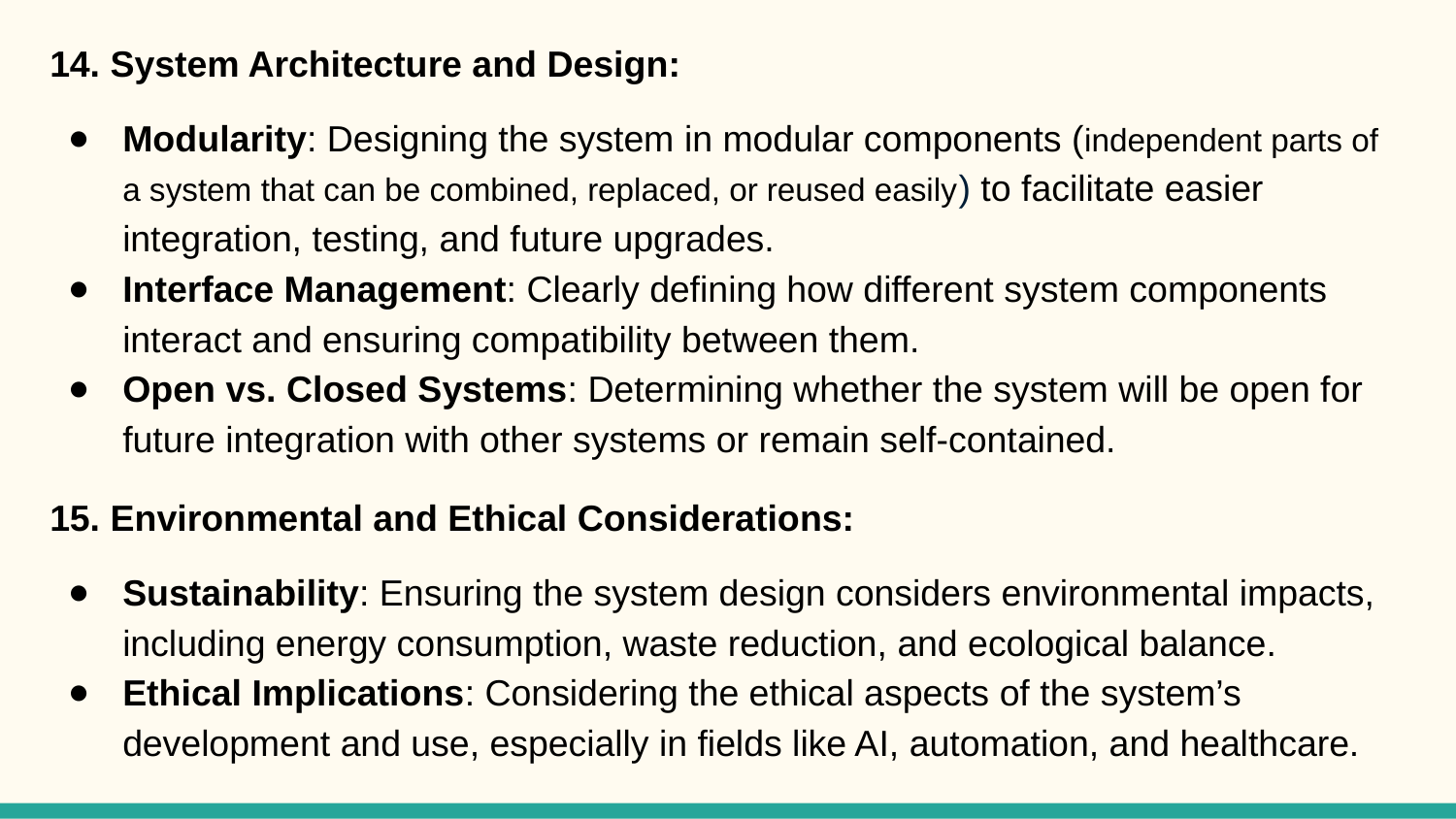

14. System Architecture and Design:
Modularity: Designing the system in modular components (independent parts of a system that can be combined, replaced, or reused easily) to facilitate easier integration, testing, and future upgrades.
Interface Management: Clearly defining how different system components interact and ensuring compatibility between them.
Open vs. Closed Systems: Determining whether the system will be open for future integration with other systems or remain self-contained.
15. Environmental and Ethical Considerations:
Sustainability: Ensuring the system design considers environmental impacts, including energy consumption, waste reduction, and ecological balance.
Ethical Implications: Considering the ethical aspects of the system’s development and use, especially in fields like AI, automation, and healthcare.